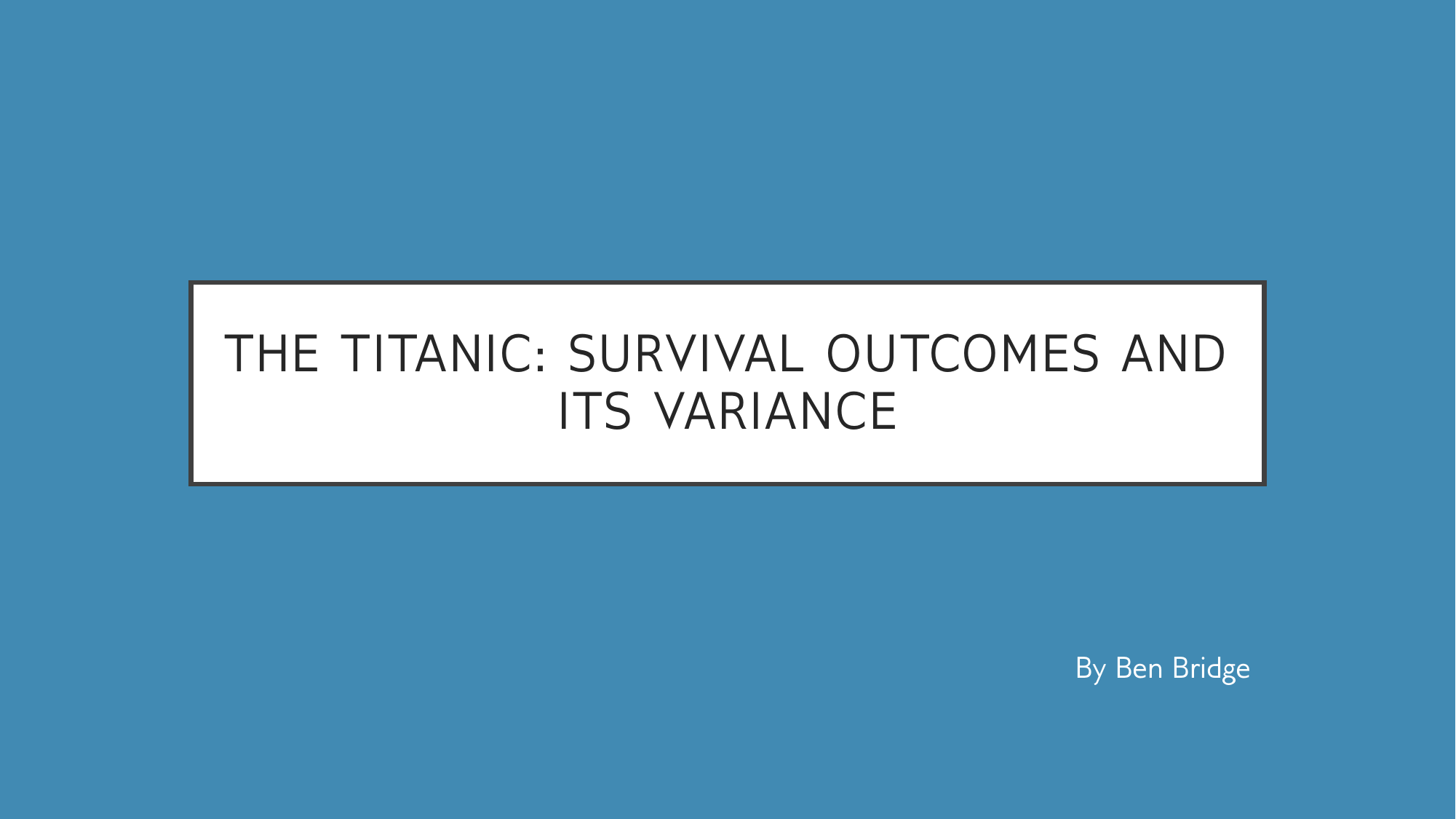

# THE TITANIC: SURVIVAL outcomes and its variance
By Ben Bridge